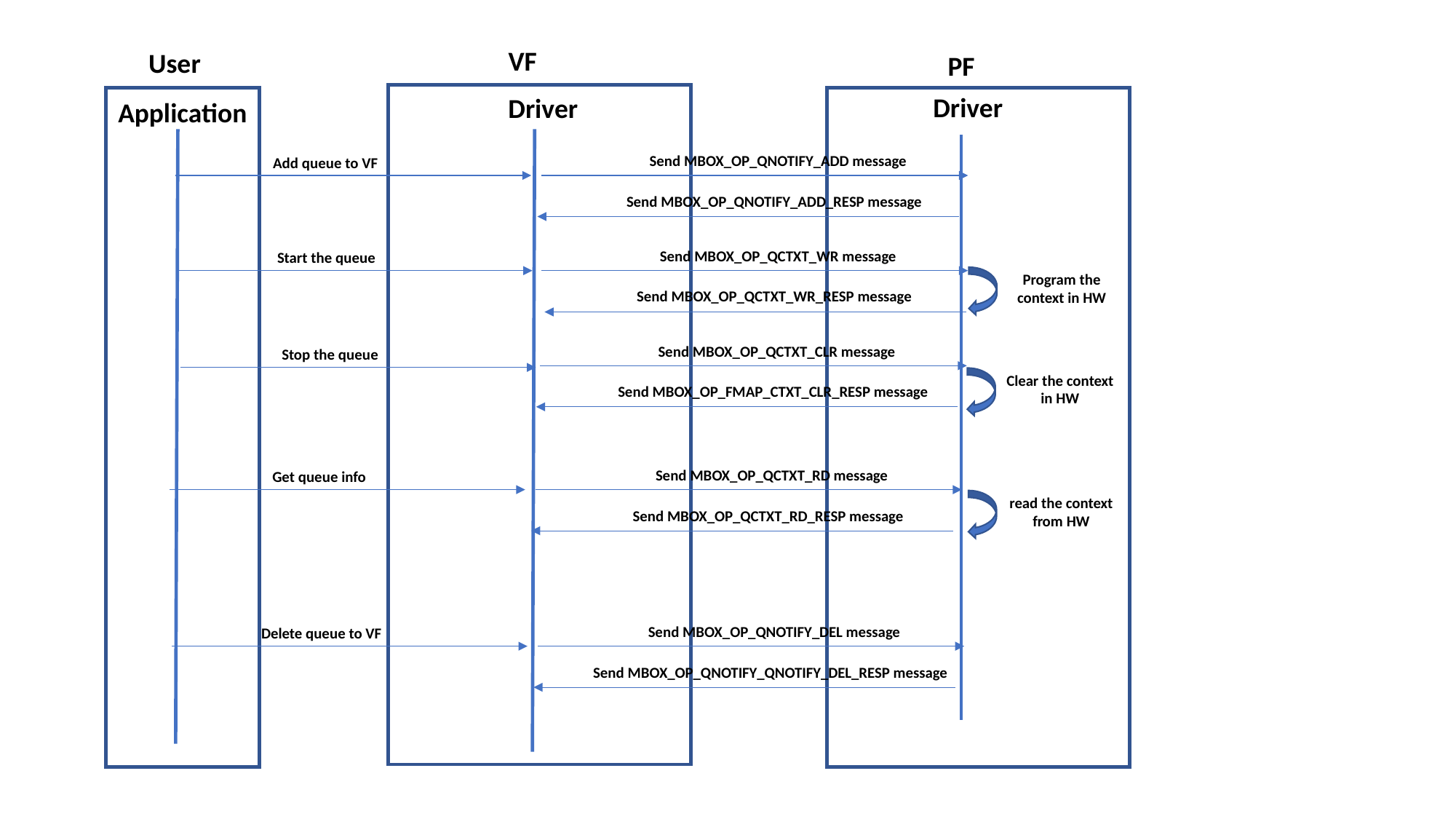

VF
User
PF

Driver
Driver

Application
Send MBOX_OP_QNOTIFY_ADD message
Add queue to VF
Send MBOX_OP_QNOTIFY_ADD_RESP message
Send MBOX_OP_QCTXT_WR message
Start the queue
Program the context in HW

Send MBOX_OP_QCTXT_WR_RESP message
Send MBOX_OP_QCTXT_CLR message
Stop the queue
Clear the context in HW

Send MBOX_OP_FMAP_CTXT_CLR_RESP message
Send MBOX_OP_QCTXT_RD message
Get queue info
read the context from HW

Send MBOX_OP_QCTXT_RD_RESP message
Send MBOX_OP_QNOTIFY_DEL message
Delete queue to VF
Send MBOX_OP_QNOTIFY_QNOTIFY_DEL_RESP message